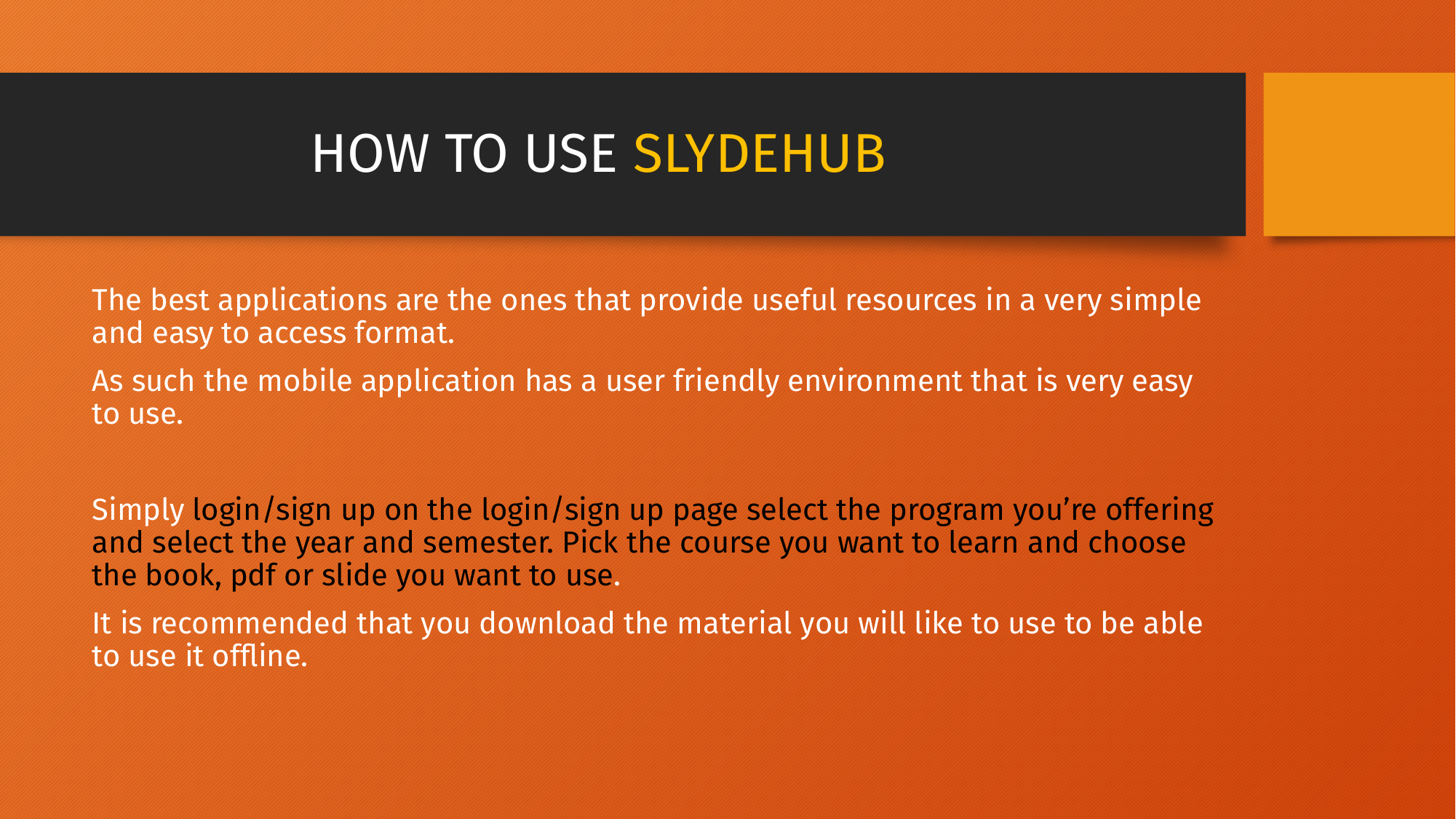

# HOW TO USE SLYDEHUB
The best applications are the ones that provide useful resources in a very simple and easy to access format.
As such the mobile application has a user friendly environment that is very easy to use.

Simply login/sign up on the login/sign up page select the program you’re offering and select the year and semester. Pick the course you want to learn and choose the book, pdf or slide you want to use.
It is recommended that you download the material you will like to use to be able to use it offline.